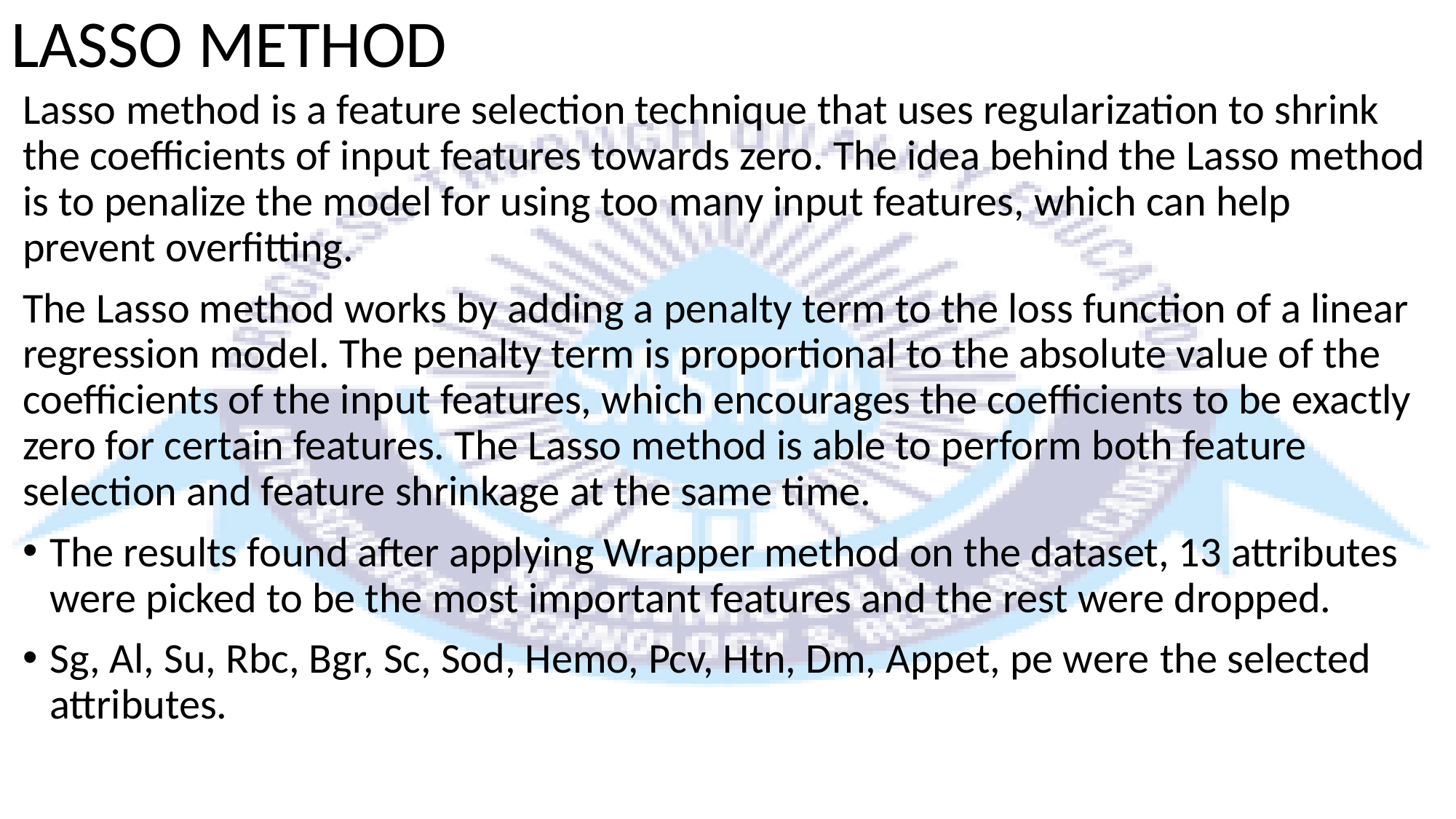

# LASSO METHOD
Lasso method is a feature selection technique that uses regularization to shrink the coefficients of input features towards zero. The idea behind the Lasso method is to penalize the model for using too many input features, which can help prevent overfitting.
The Lasso method works by adding a penalty term to the loss function of a linear regression model. The penalty term is proportional to the absolute value of the coefficients of the input features, which encourages the coefficients to be exactly zero for certain features. The Lasso method is able to perform both feature selection and feature shrinkage at the same time.
The results found after applying Wrapper method on the dataset, 13 attributes were picked to be the most important features and the rest were dropped.
Sg, Al, Su, Rbc, Bgr, Sc, Sod, Hemo, Pcv, Htn, Dm, Appet, pe were the selected attributes.